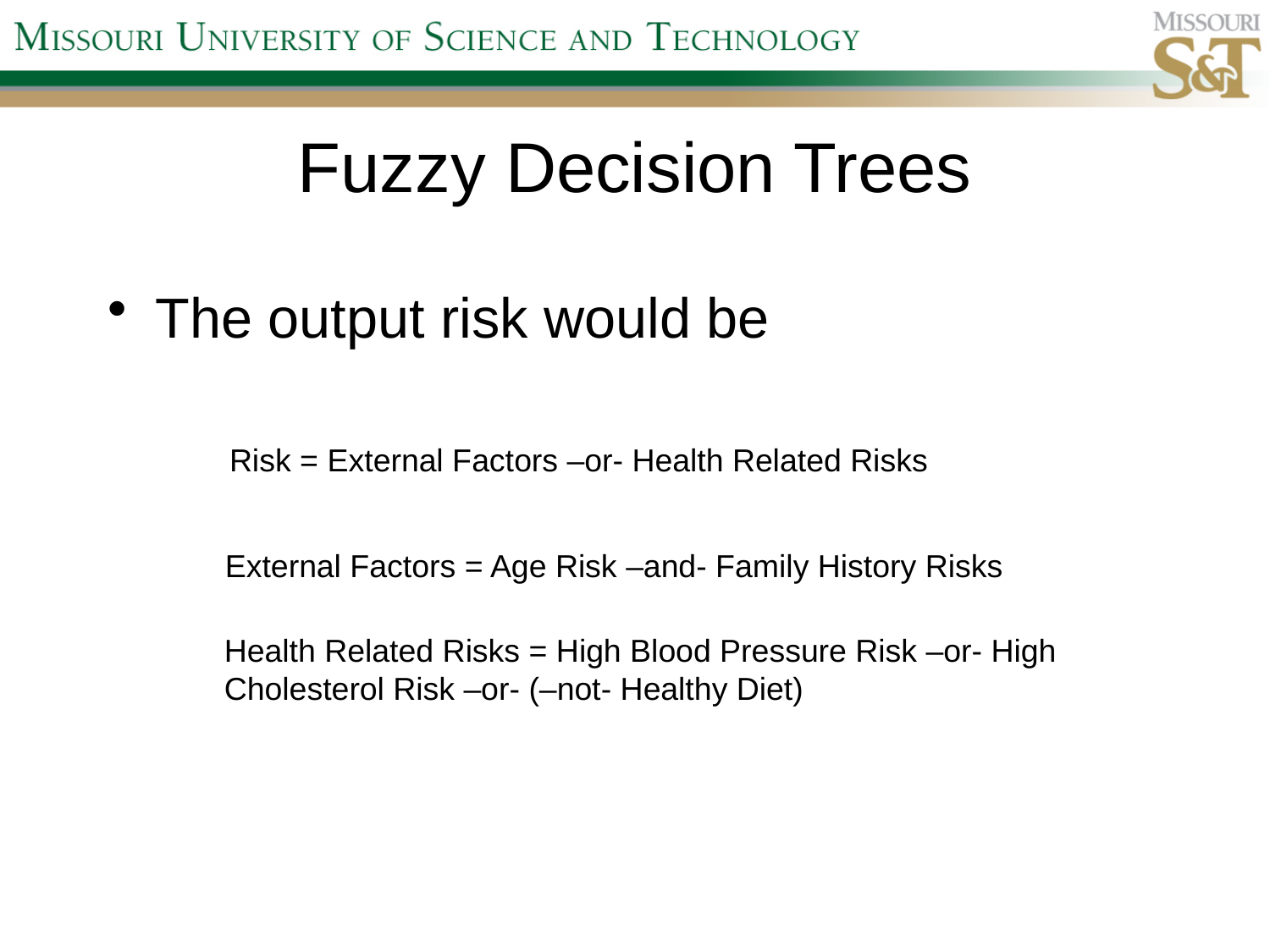

# Fuzzy Decision Trees
The output risk would be
Risk = External Factors –or- Health Related Risks
External Factors = Age Risk –and- Family History Risks
Health Related Risks = High Blood Pressure Risk –or- High
Cholesterol Risk –or- (–not- Healthy Diet)